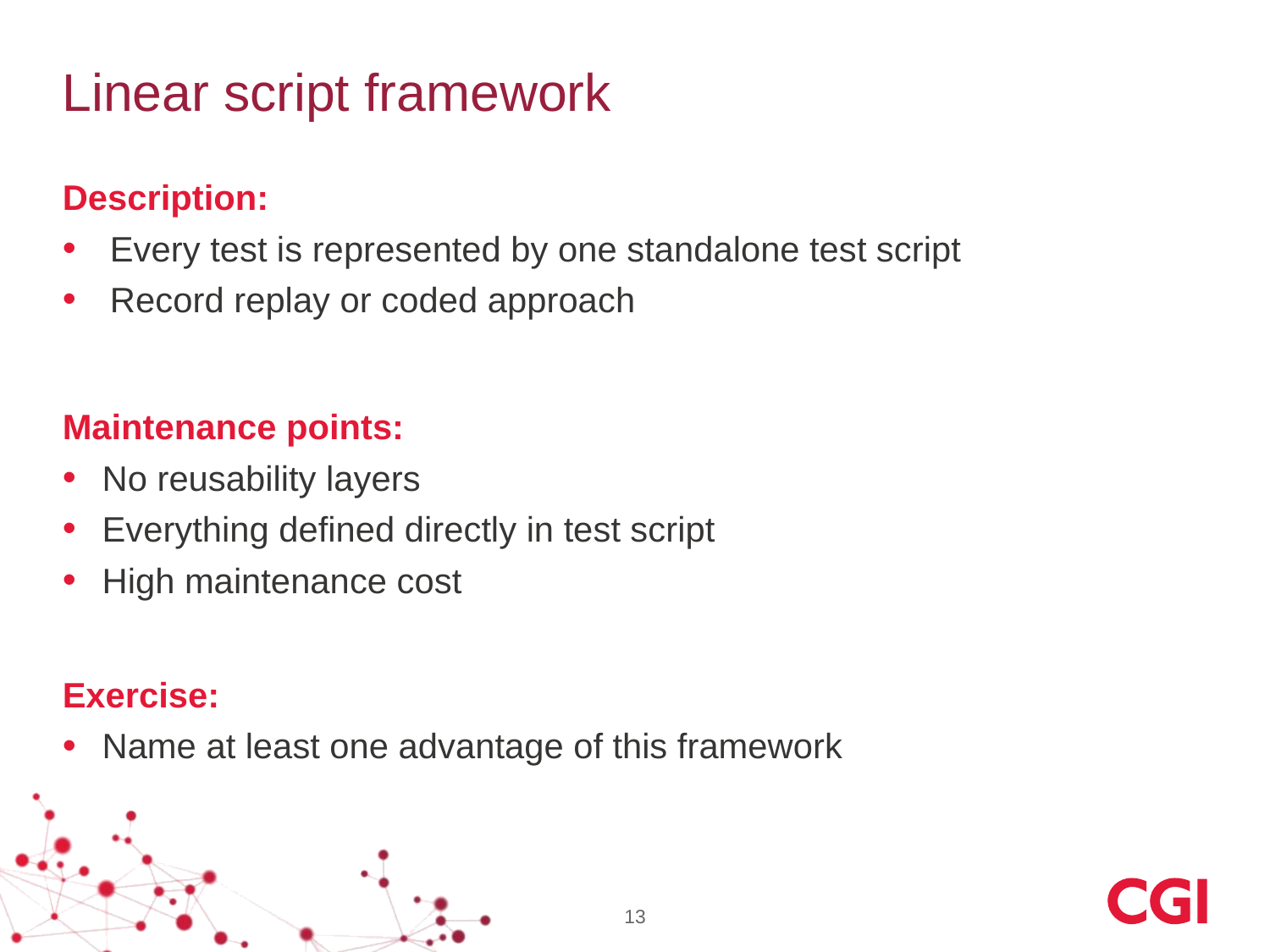

# Linear script framework
Description:
Every test is represented by one standalone test script
Record replay or coded approach

Maintenance points:
No reusability layers
Everything defined directly in test script
High maintenance cost

Exercise:
Name at least one advantage of this framework
13